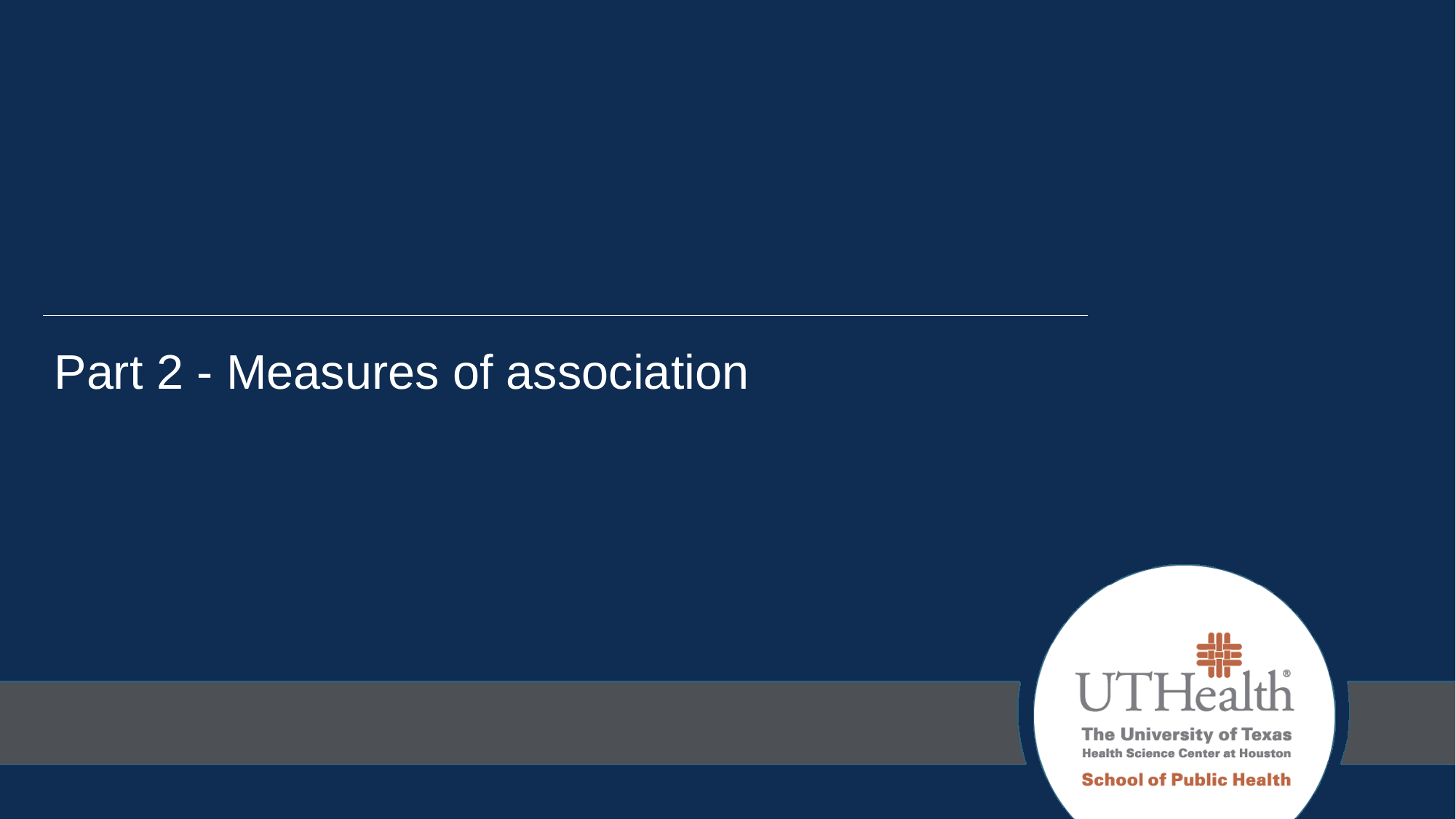

# Part 2 - Measures of association